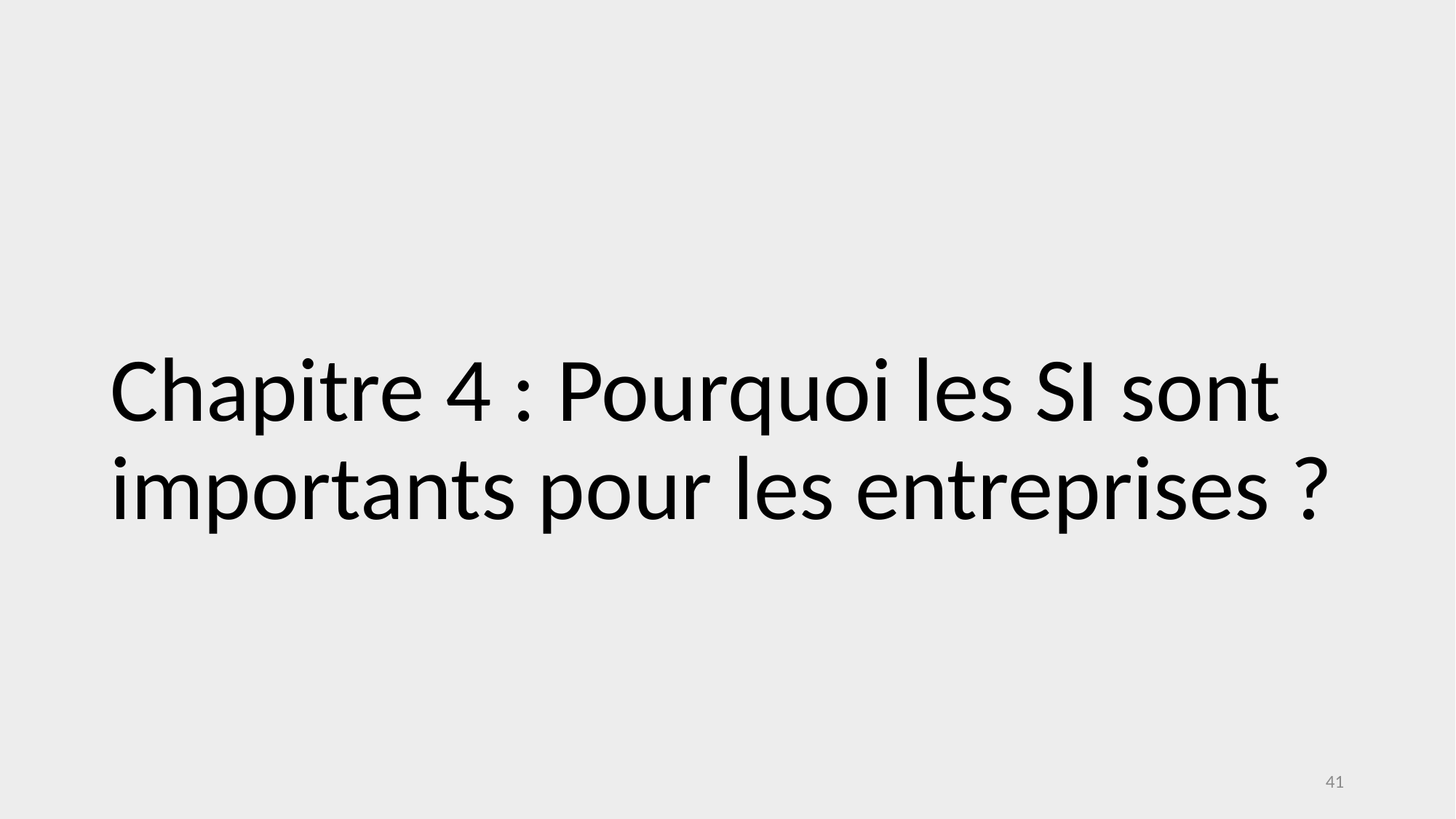

# Chapitre 4 : Pourquoi les SI sont importants pour les entreprises ?

41